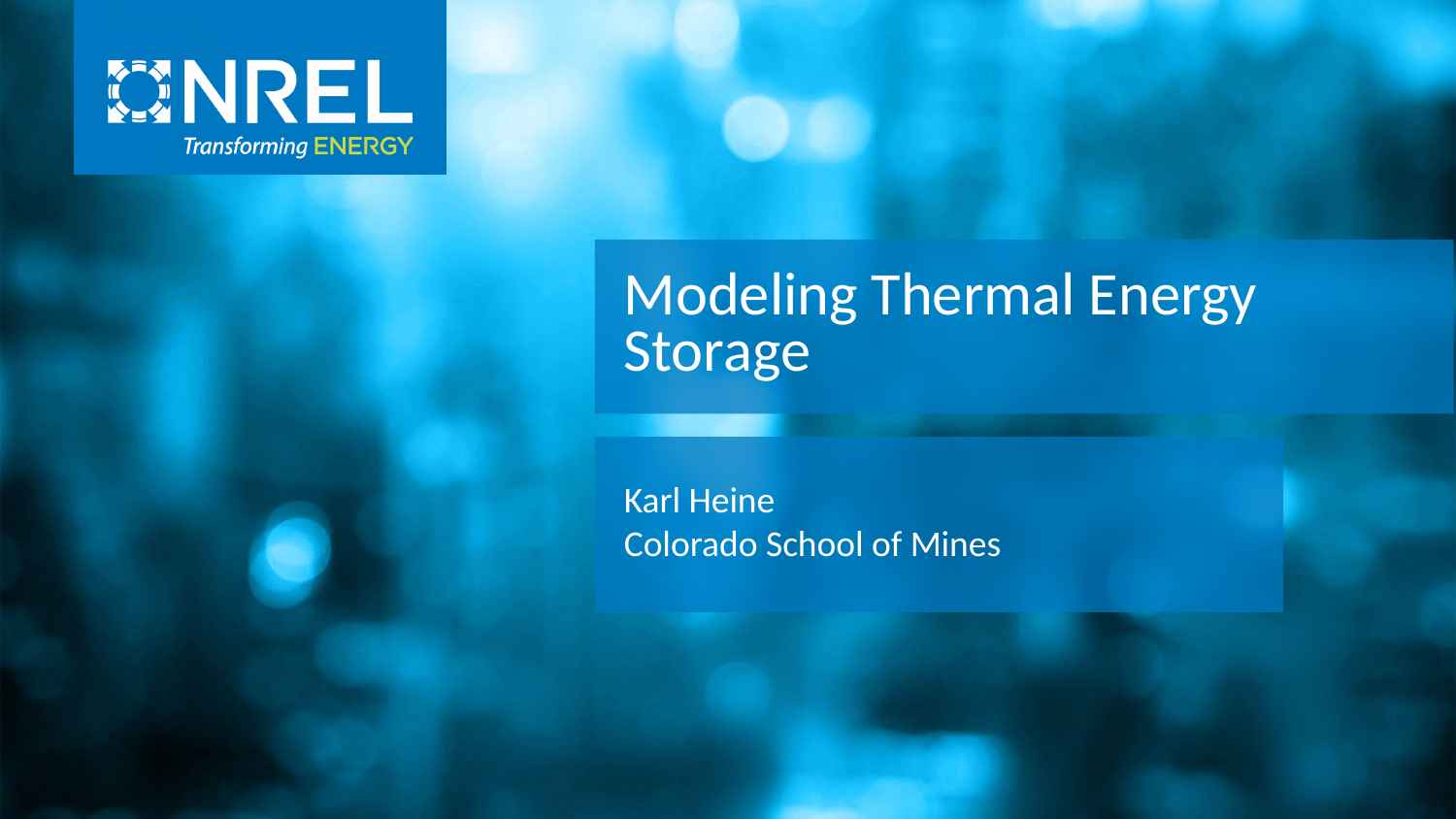

Modeling Thermal Energy Storage
Karl Heine
Colorado School of Mines